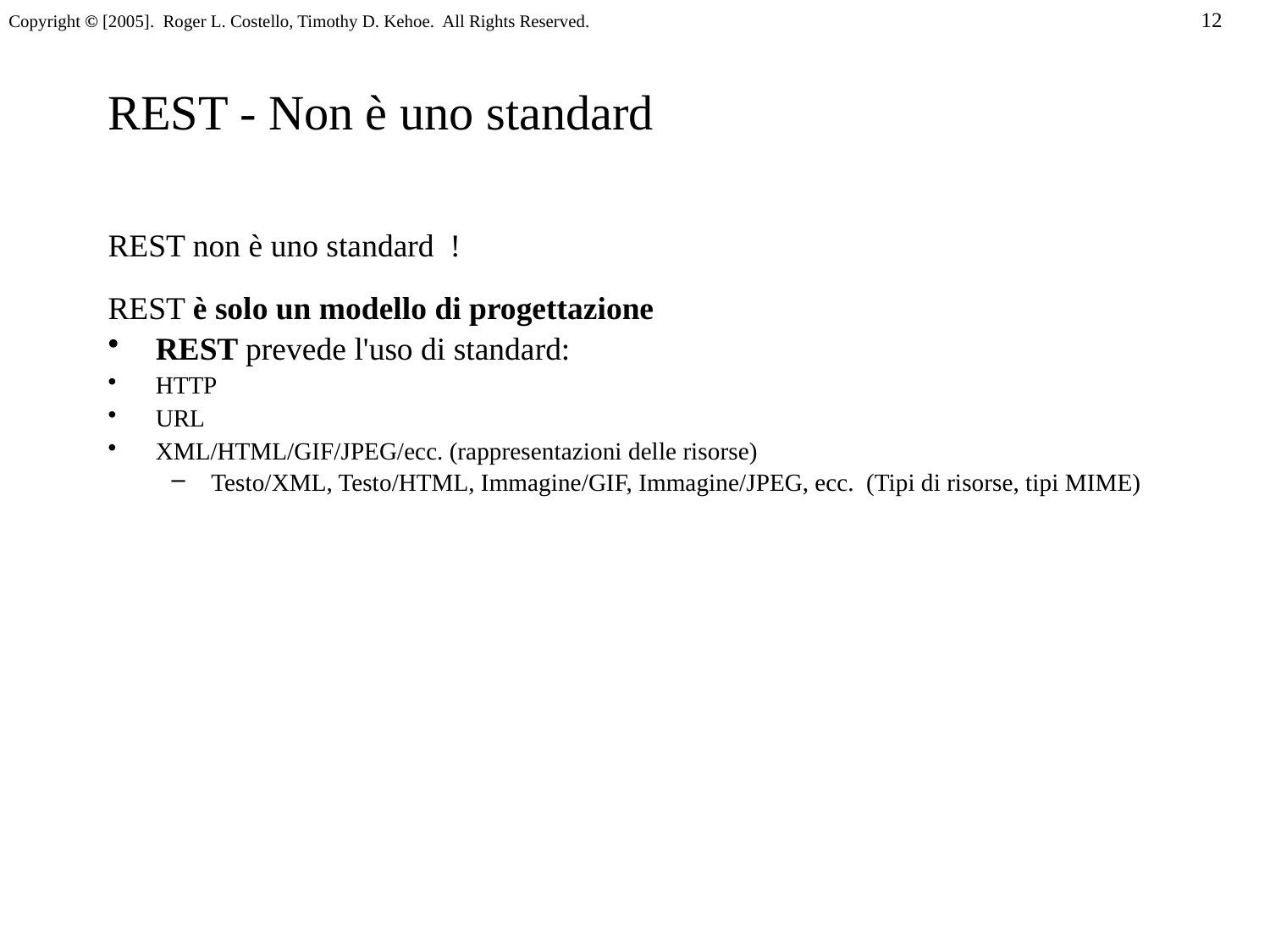

# REST - Non è uno standard

REST non è uno standard  !
REST è solo un modello di progettazione
REST prevede l'uso di standard:
HTTP
URL
XML/HTML/GIF/JPEG/ecc. (rappresentazioni delle risorse)
Testo/XML, Testo/HTML, Immagine/GIF, Immagine/JPEG, ecc.  (Tipi di risorse, tipi MIME)